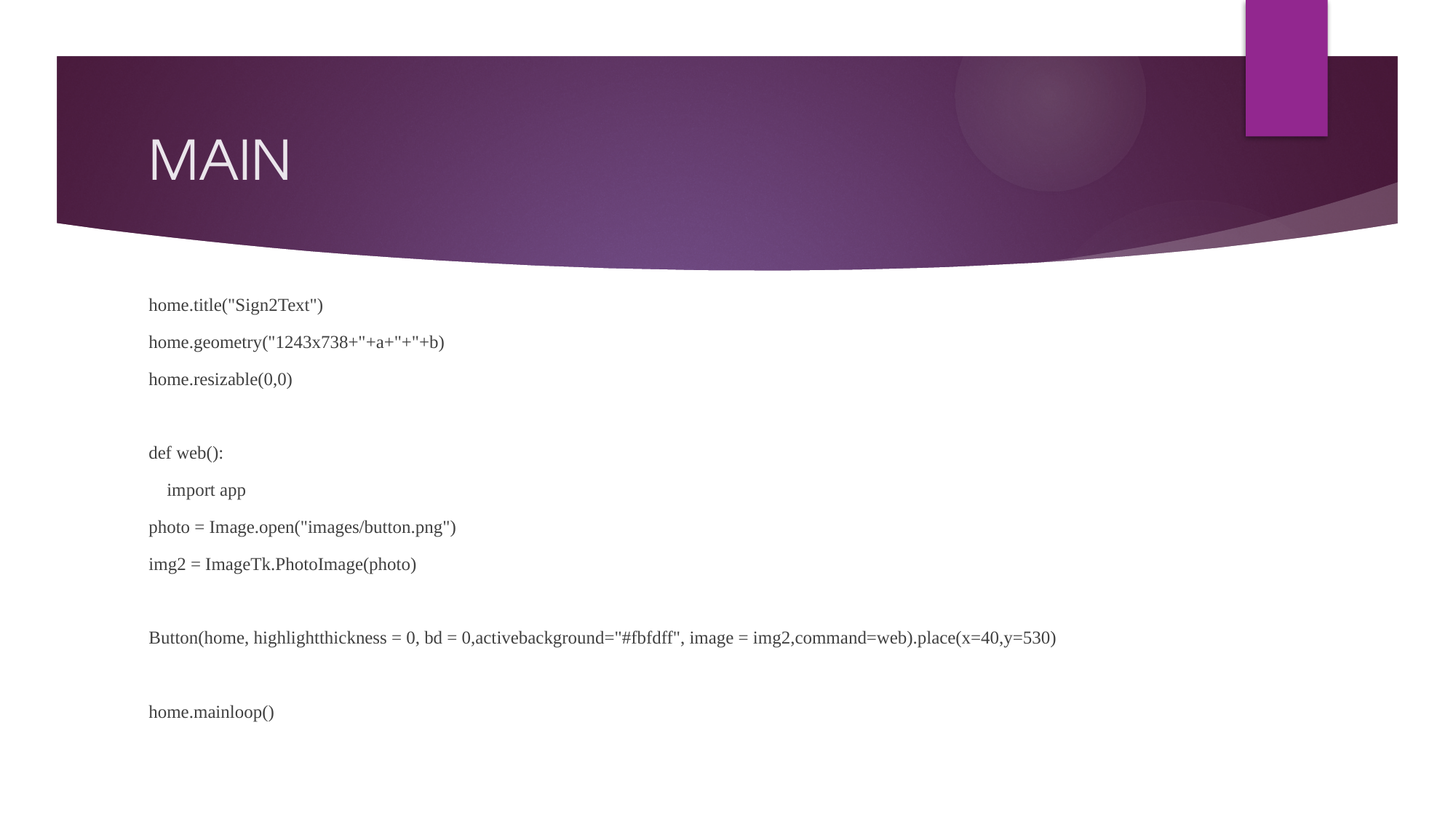

# MAIN
home.title("Sign2Text")
home.geometry("1243x738+"+a+"+"+b)
home.resizable(0,0)

def web():
    import app
photo = Image.open("images/button.png")
img2 = ImageTk.PhotoImage(photo)

Button(home, highlightthickness = 0, bd = 0,activebackground="#fbfdff", image = img2,command=web).place(x=40,y=530)

home.mainloop()